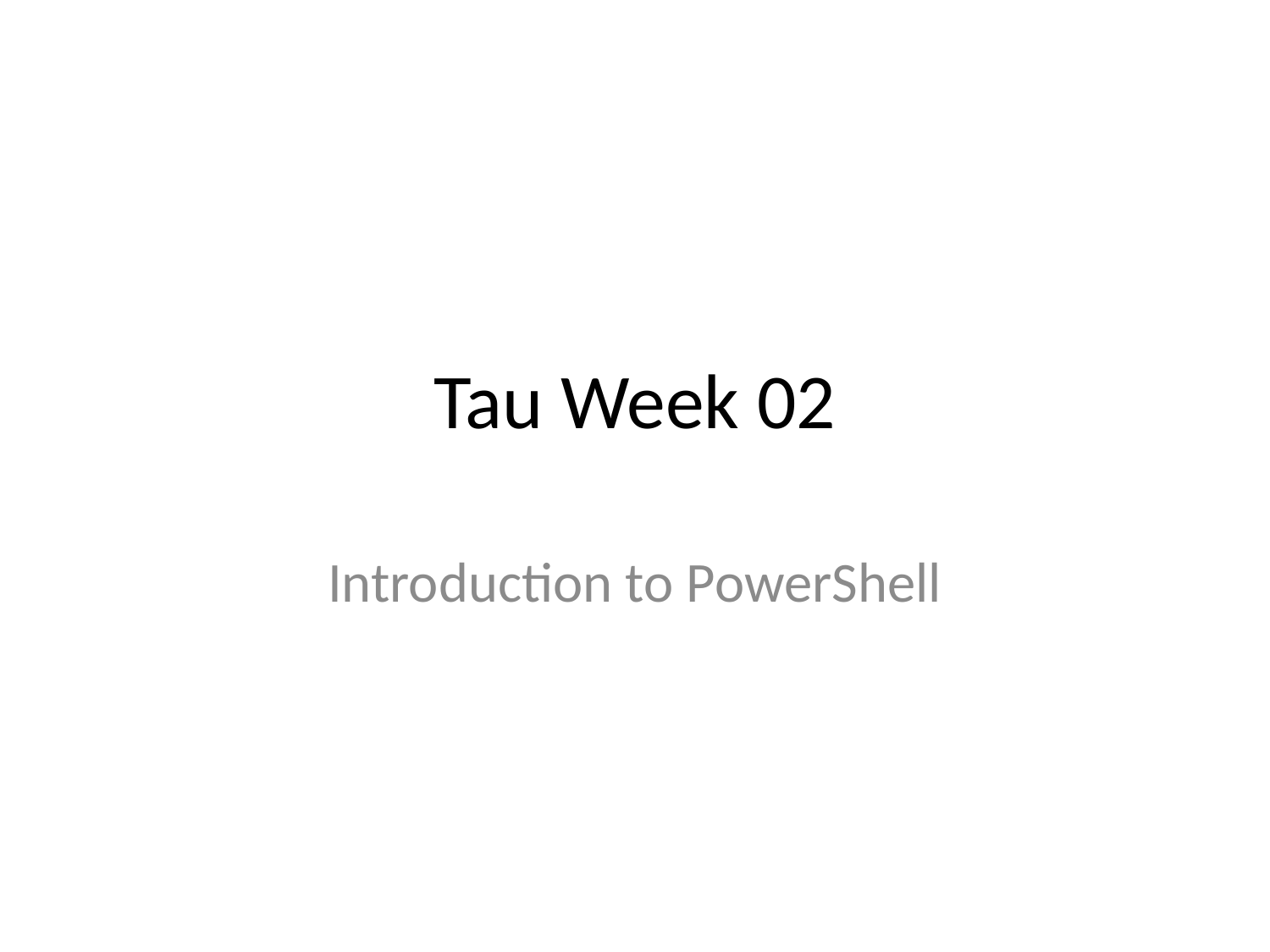

# Tau Week 02
Introduction to PowerShell